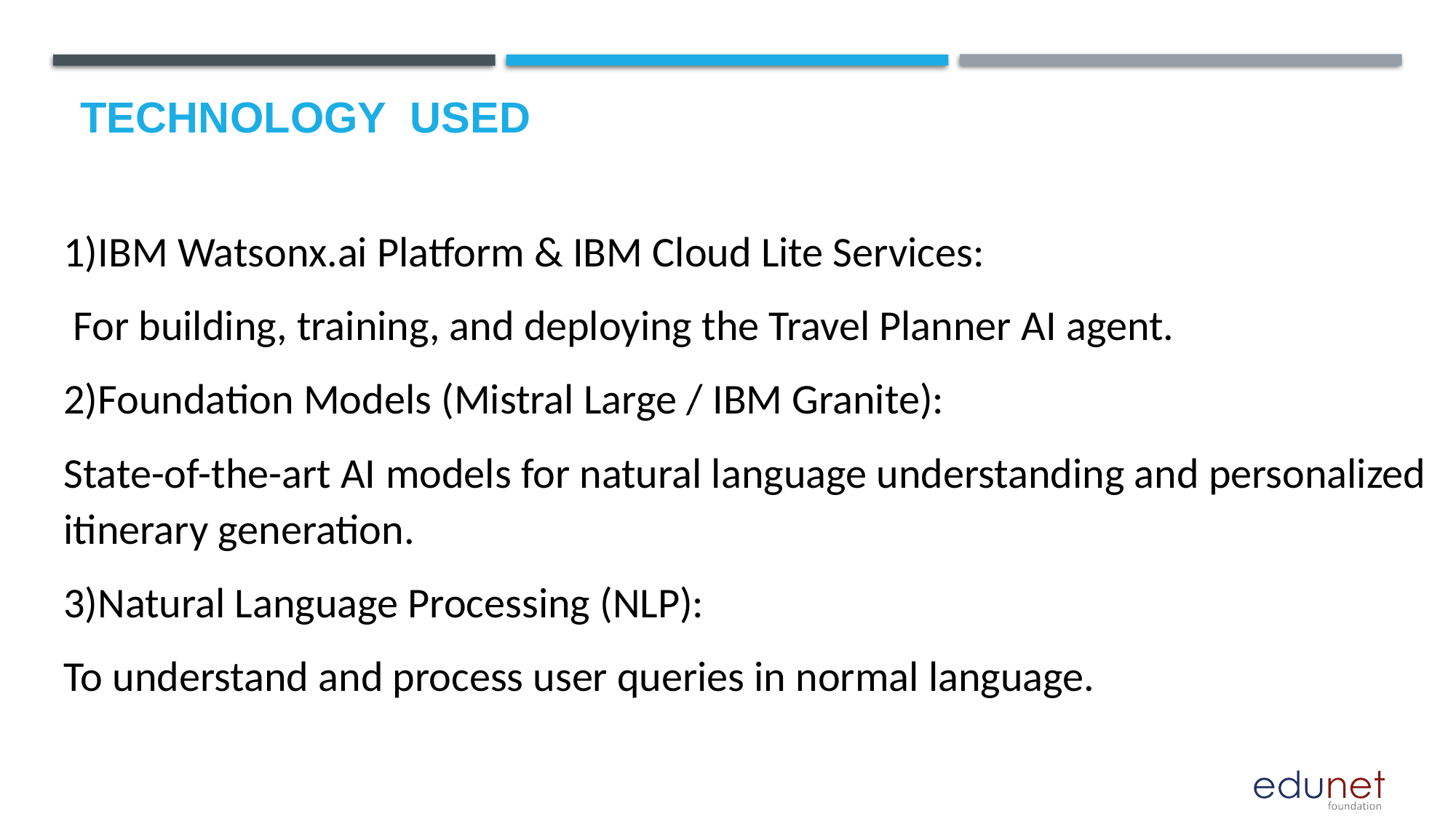

# Technology  used

1)IBM Watsonx.ai Platform & IBM Cloud Lite Services:
 For building, training, and deploying the Travel Planner AI agent.
2)Foundation Models (Mistral Large / IBM Granite):
State-of-the-art AI models for natural language understanding and personalized itinerary generation.
3)Natural Language Processing (NLP):
To understand and process user queries in normal language.